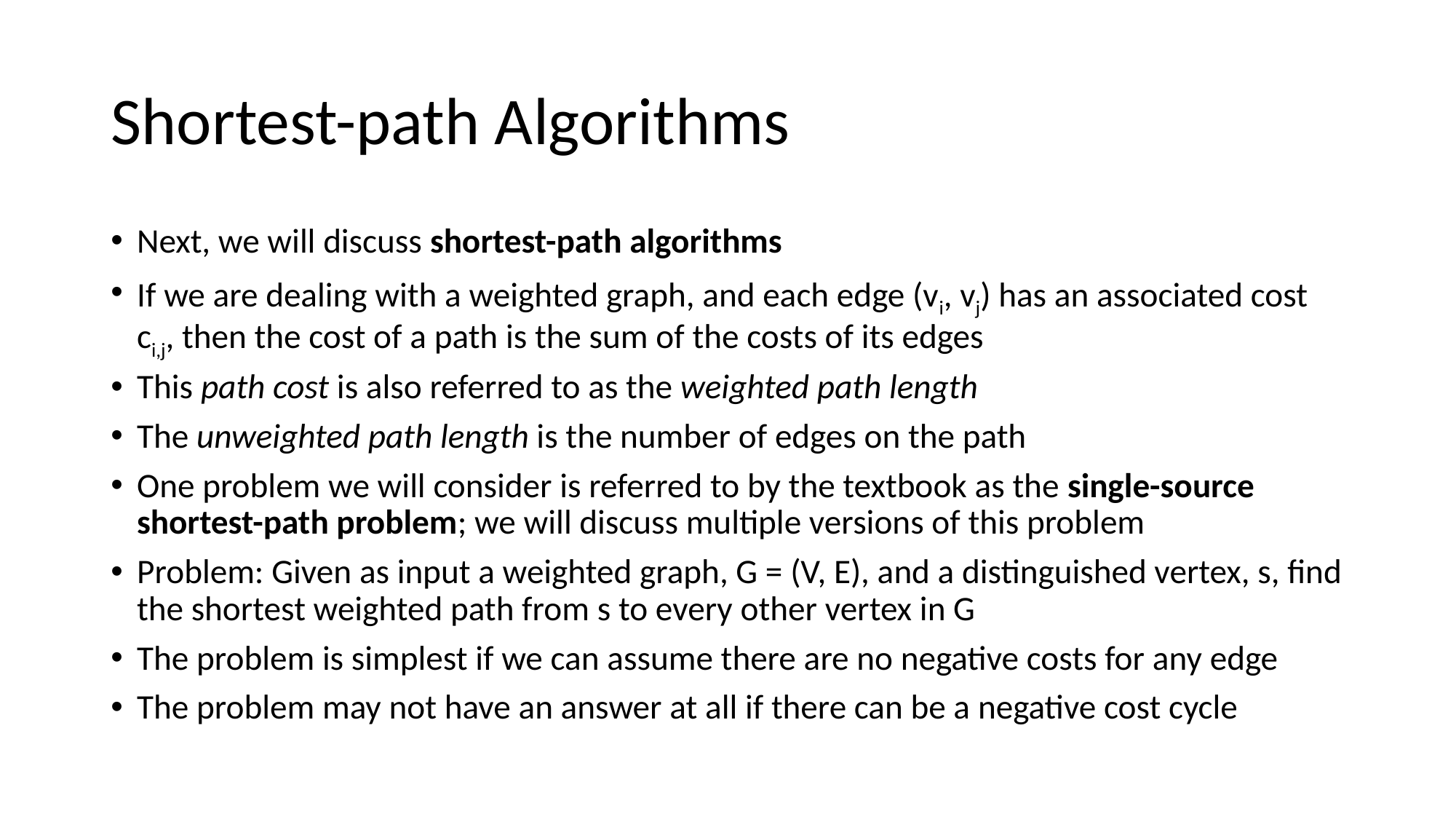

# Shortest-path Algorithms
Next, we will discuss shortest-path algorithms
If we are dealing with a weighted graph, and each edge (vi, vj) has an associated cost ci,j, then the cost of a path is the sum of the costs of its edges
This path cost is also referred to as the weighted path length
The unweighted path length is the number of edges on the path
One problem we will consider is referred to by the textbook as the single-source shortest-path problem; we will discuss multiple versions of this problem
Problem: Given as input a weighted graph, G = (V, E), and a distinguished vertex, s, find the shortest weighted path from s to every other vertex in G
The problem is simplest if we can assume there are no negative costs for any edge
The problem may not have an answer at all if there can be a negative cost cycle